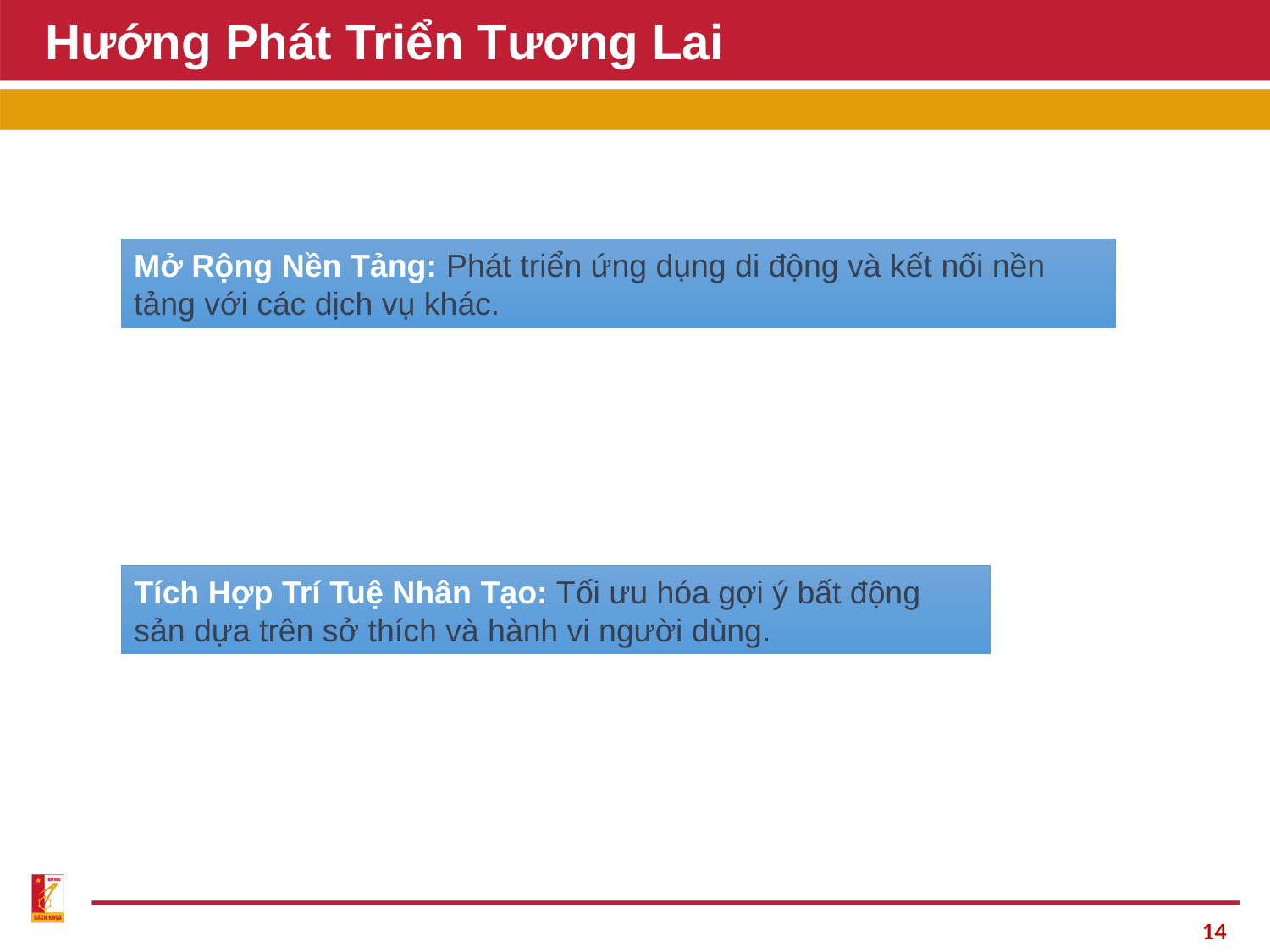

# Hướng Phát Triển Tương Lai
Mở Rộng Nền Tảng: Phát triển ứng dụng di động và kết nối nền tảng với các dịch vụ khác.
Tích Hợp Trí Tuệ Nhân Tạo: Tối ưu hóa gợi ý bất động sản dựa trên sở thích và hành vi người dùng.
14